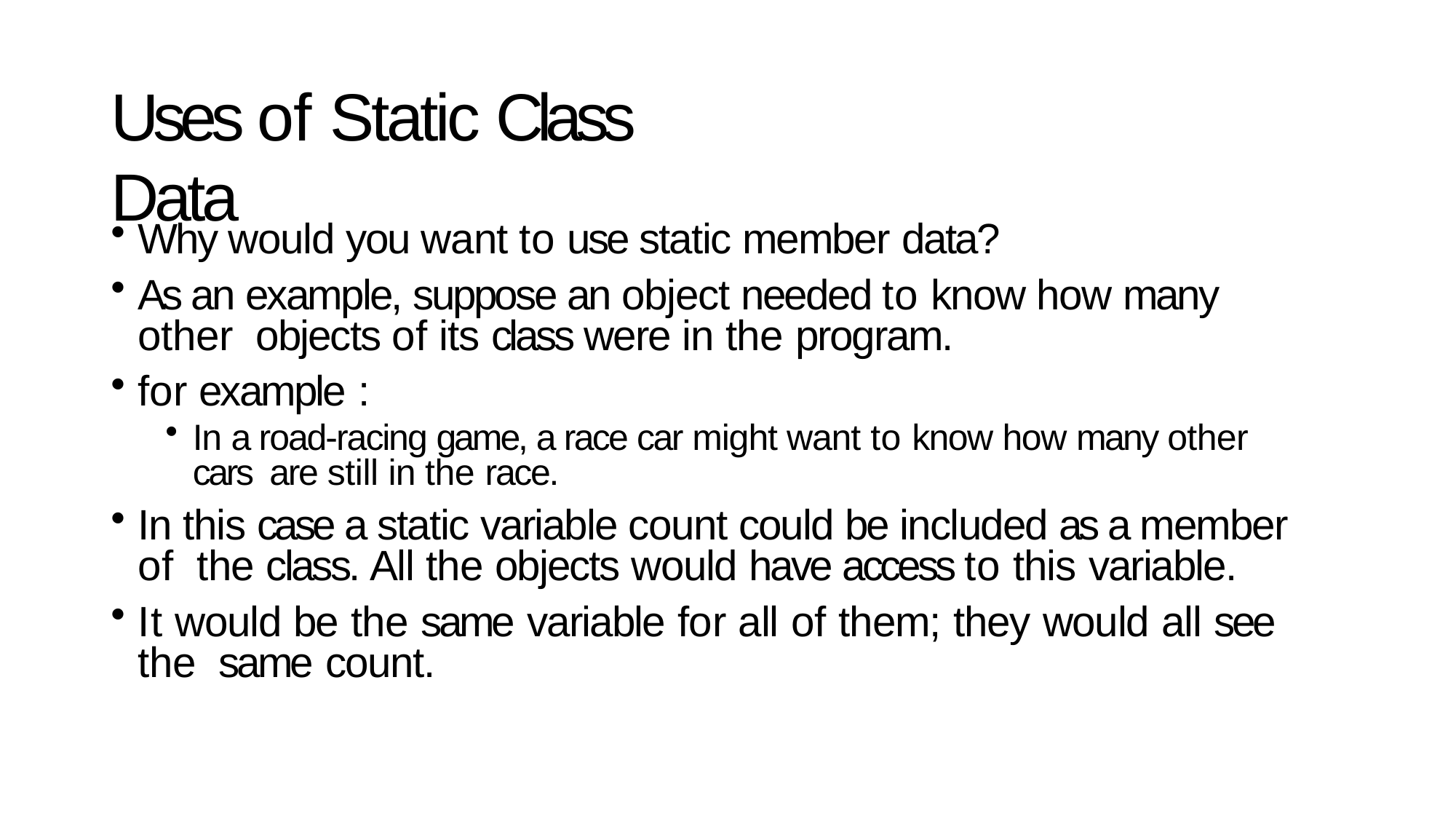

# Uses of Static Class Data
Why would you want to use static member data?
As an example, suppose an object needed to know how many other  objects of its class were in the program.
for example :
In a road-racing game, a race car might want to know how many other cars  are still in the race.
In this case a static variable count could be included as a member of  the class. All the objects would have access to this variable.
It would be the same variable for all of them; they would all see the  same count.